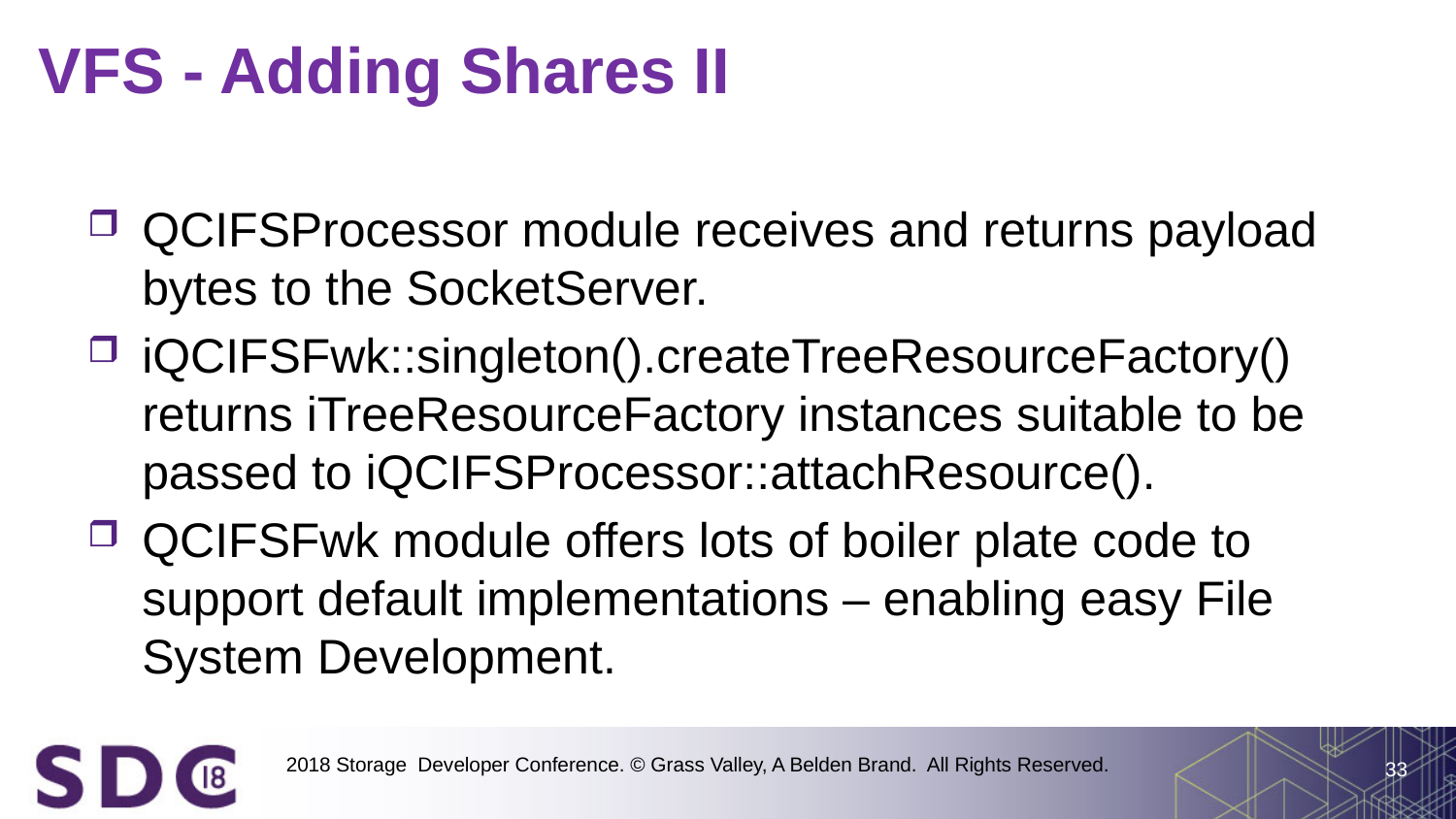

# VFS - Adding Shares II
QCIFSProcessor module receives and returns payload bytes to the SocketServer.
iQCIFSFwk::singleton().createTreeResourceFactory() returns iTreeResourceFactory instances suitable to be passed to iQCIFSProcessor::attachResource().
QCIFSFwk module offers lots of boiler plate code to support default implementations – enabling easy File System Development.